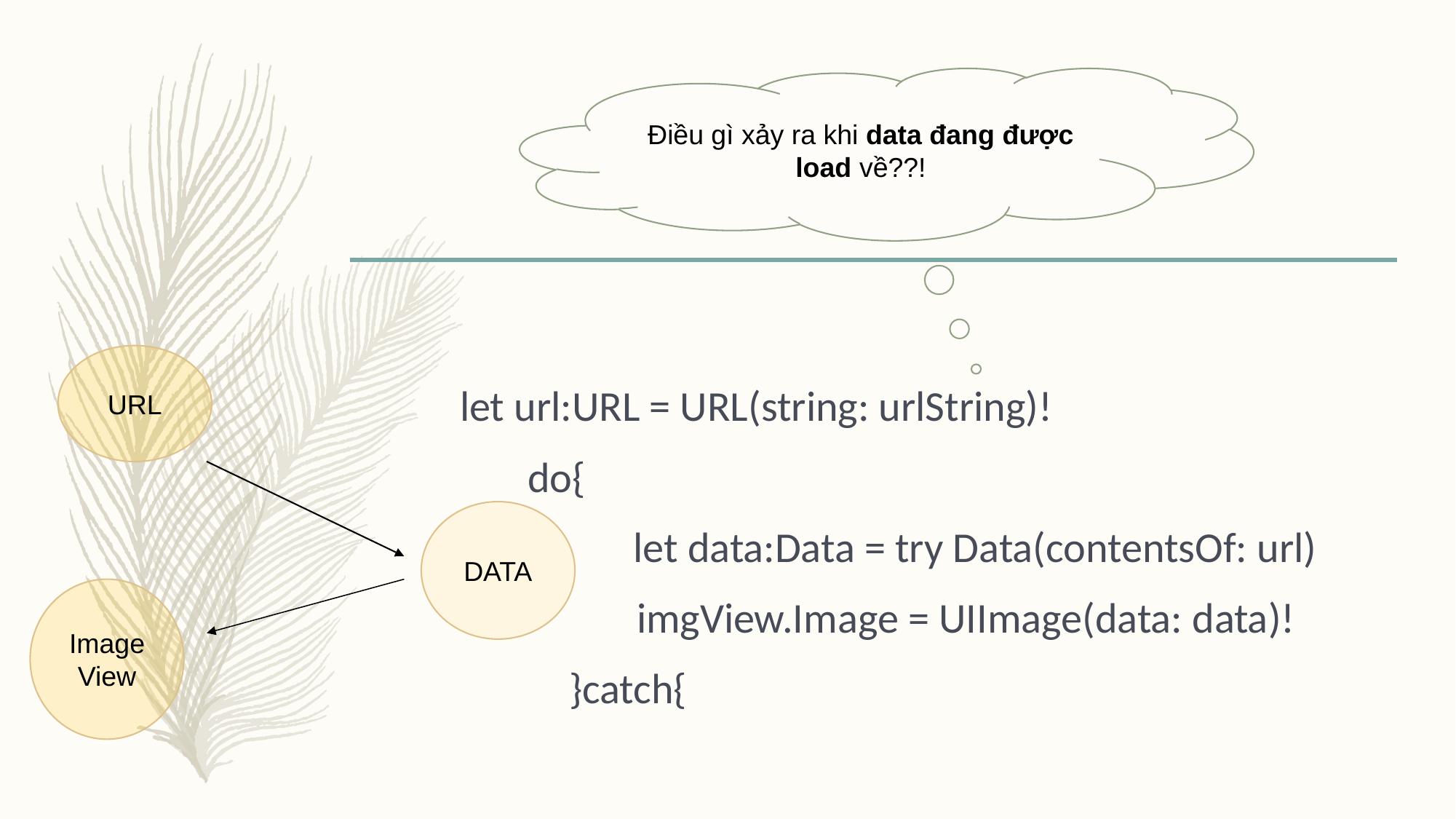

#
Điều gì xảy ra khi data đang được load về??!

let url:URL = URL(string: urlString)!
       do{
                  let data:Data = try Data(contentsOf: url)
	       imgView.Image = UIImage(data: data)!
	}catch{
URL
DATA
ImageView